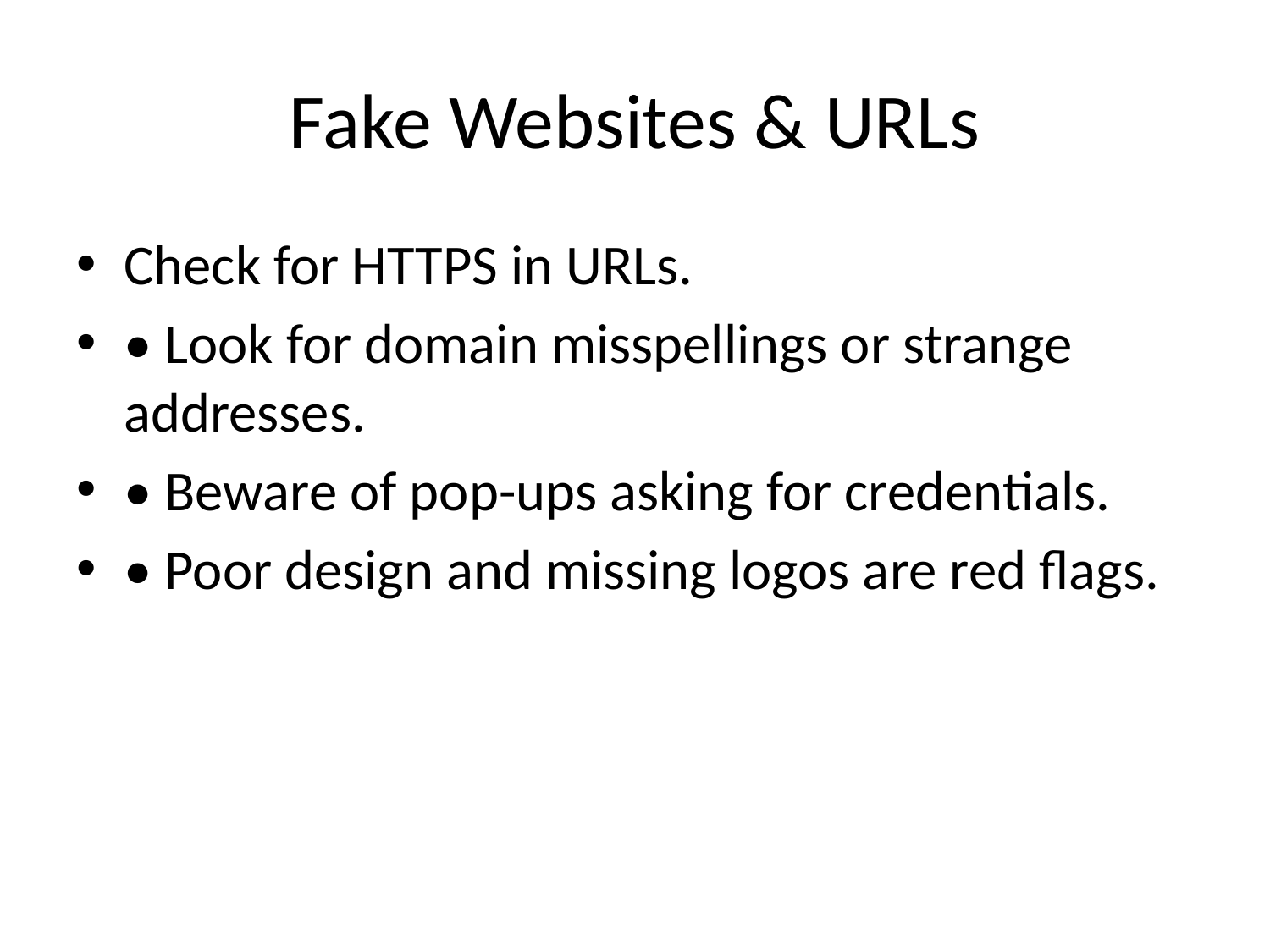

# Fake Websites & URLs
Check for HTTPS in URLs.
• Look for domain misspellings or strange addresses.
• Beware of pop-ups asking for credentials.
• Poor design and missing logos are red flags.